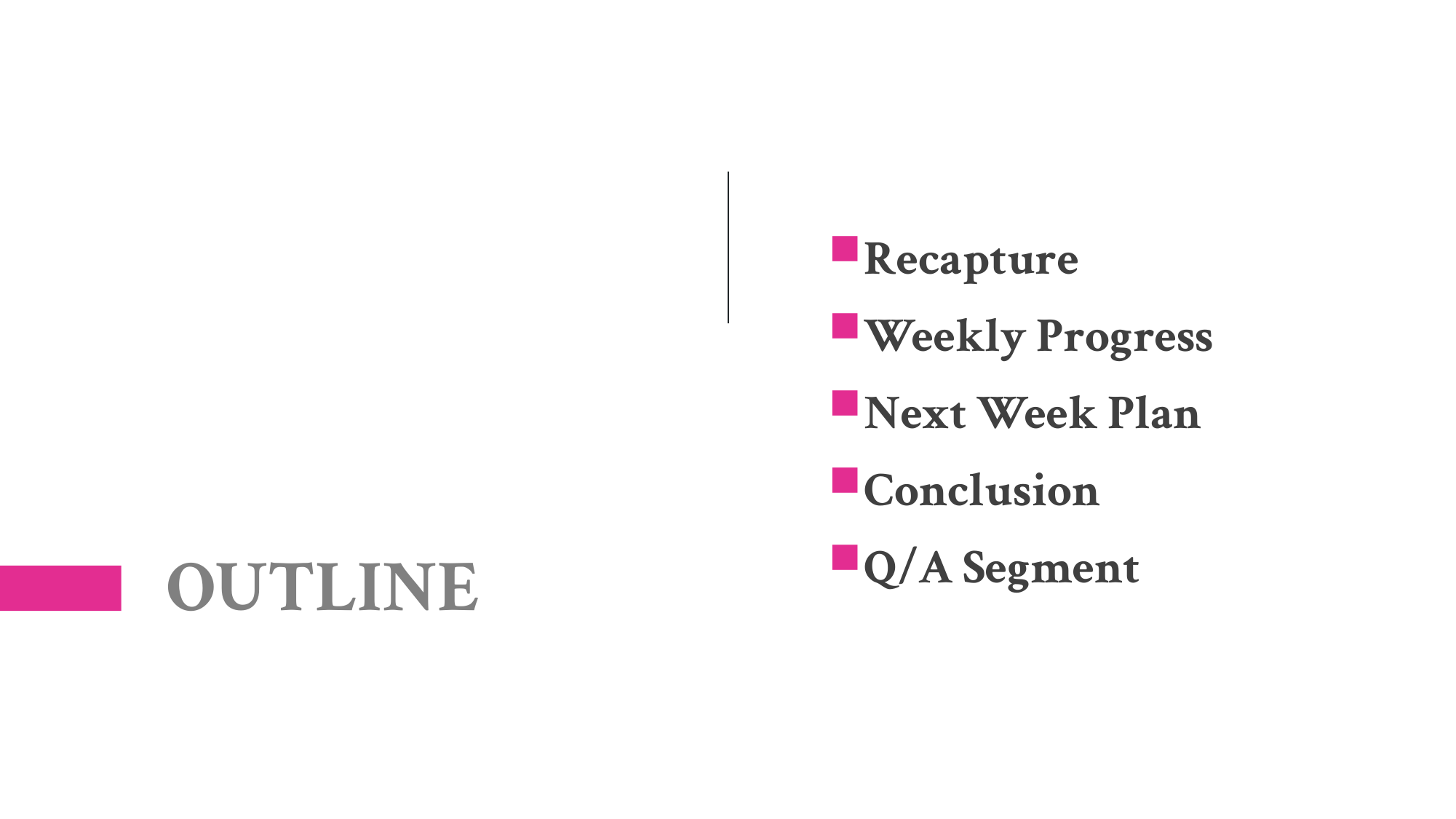

Recapture
Weekly Progress
Next Week Plan
Conclusion
Q/A Segment
# Outline